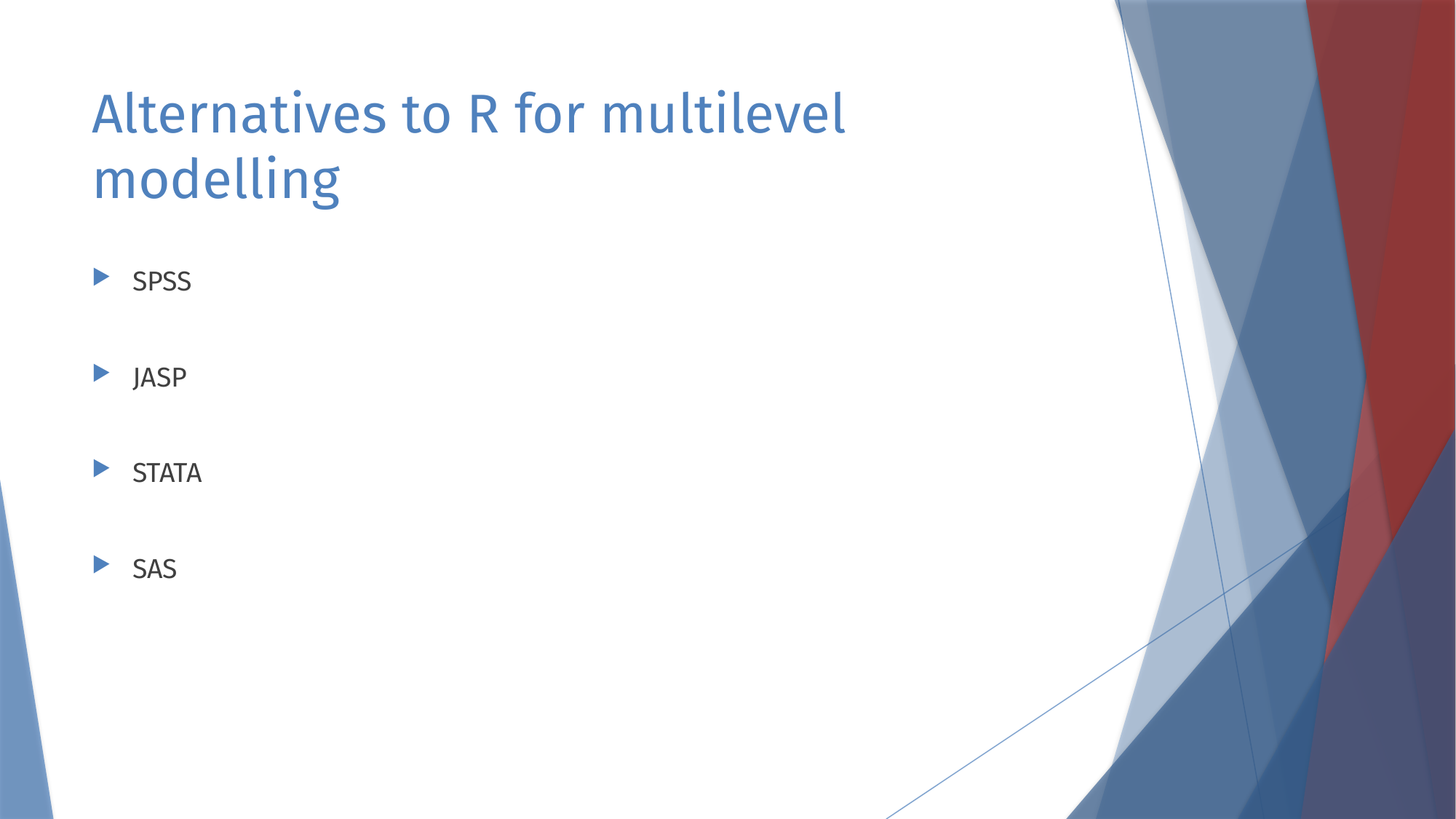

# Alternatives to R for multilevel modelling
SPSS

JASP

STATA

SAS